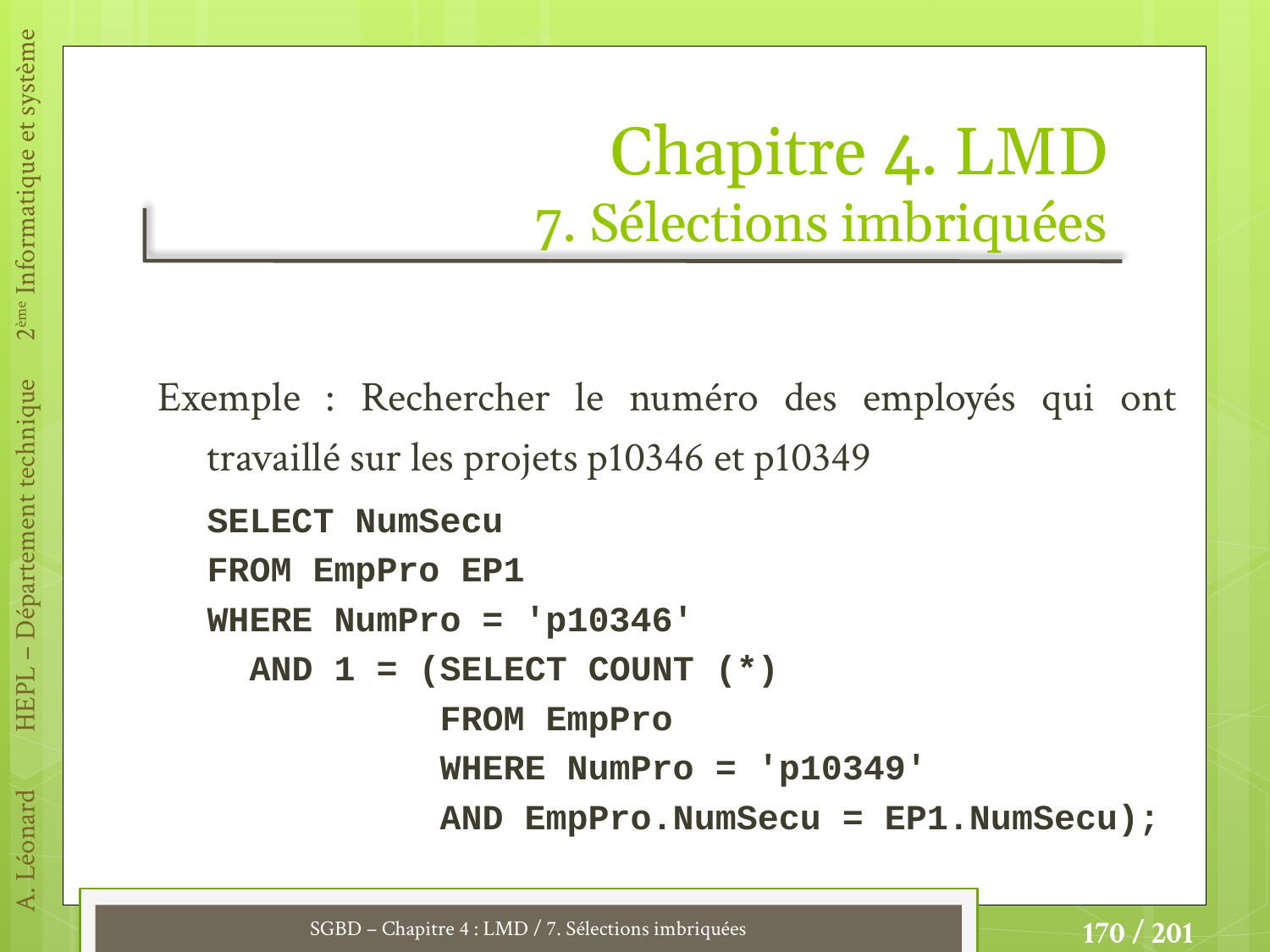

# Chapitre 4. LMD 7. Sélections imbriquées
Exemple : Rechercher le numéro des employés qui ont travaillé sur les projets p10346 et p10349
SELECT NumSecu
FROM EmpPro EP1
WHERE NumPro = 'p10346'
  AND 1 = (SELECT COUNT (*)
           FROM EmpPro
           WHERE NumPro = 'p10349'
           AND EmpPro.NumSecu = EP1.NumSecu);
SGBD – Chapitre 4 : LMD / 7. Sélections imbriquées